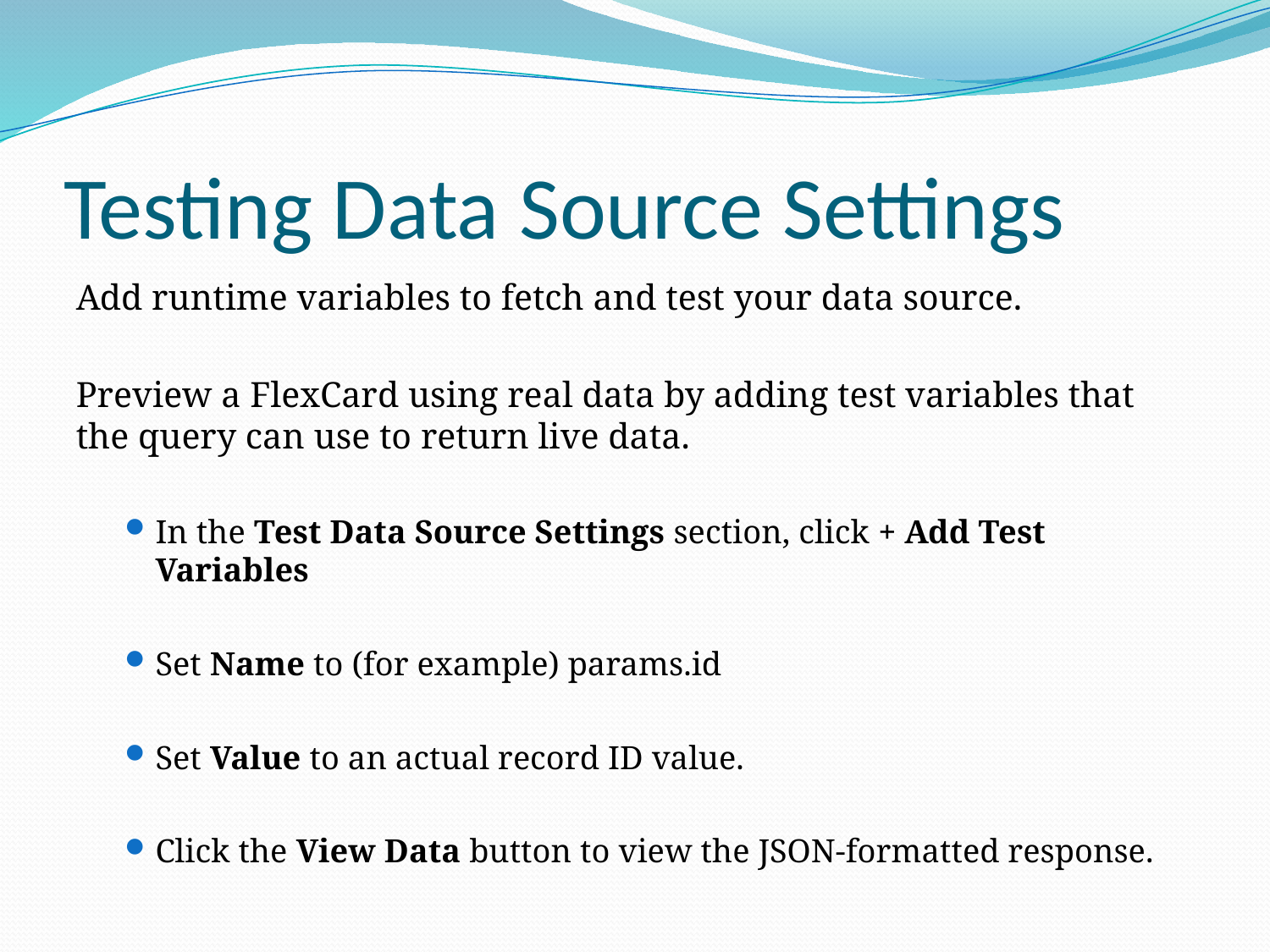

# Testing Data Source Settings
Add runtime variables to fetch and test your data source.

Preview a FlexCard using real data by adding test variables that the query can use to return live data.

In the Test Data Source Settings section, click + Add Test Variables

Set Name to (for example) params.id

Set Value to an actual record ID value.

Click the View Data button to view the JSON-formatted response.